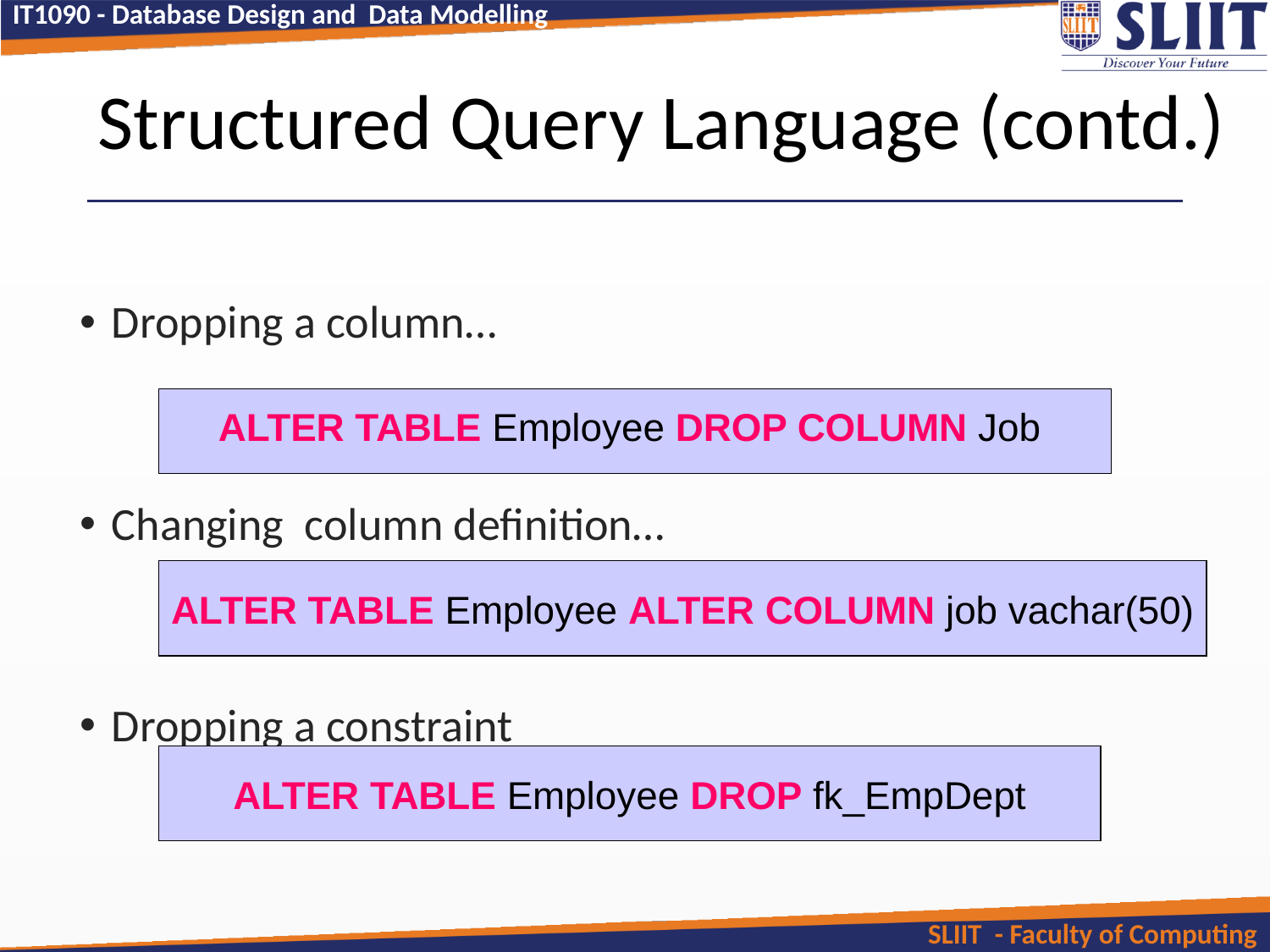

# Structured Query Language (contd.)

Dropping a column…

Changing  column definition…

Dropping a constraint

ALTER TABLE Employee DROP COLUMN Job

ALTER TABLE Employee ALTER COLUMN job vachar(50)

ALTER TABLE Employee DROP fk_EmpDept